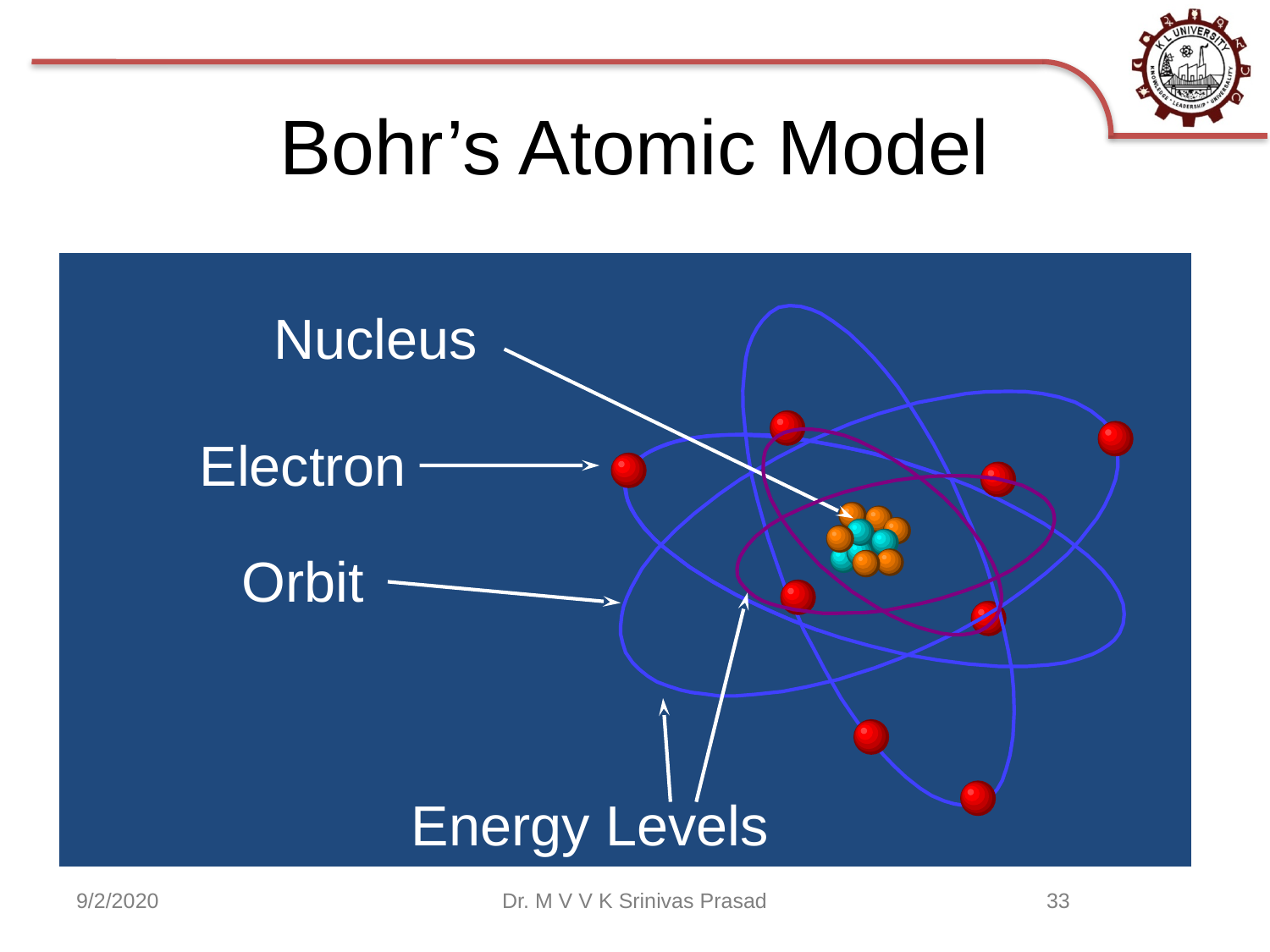

Bohr’s Atomic Model
# Bohr’s Model

Nucleus

Electron

Orbit

Energy Levels
9/2/2020
Dr. M V V K Srinivas Prasad
33